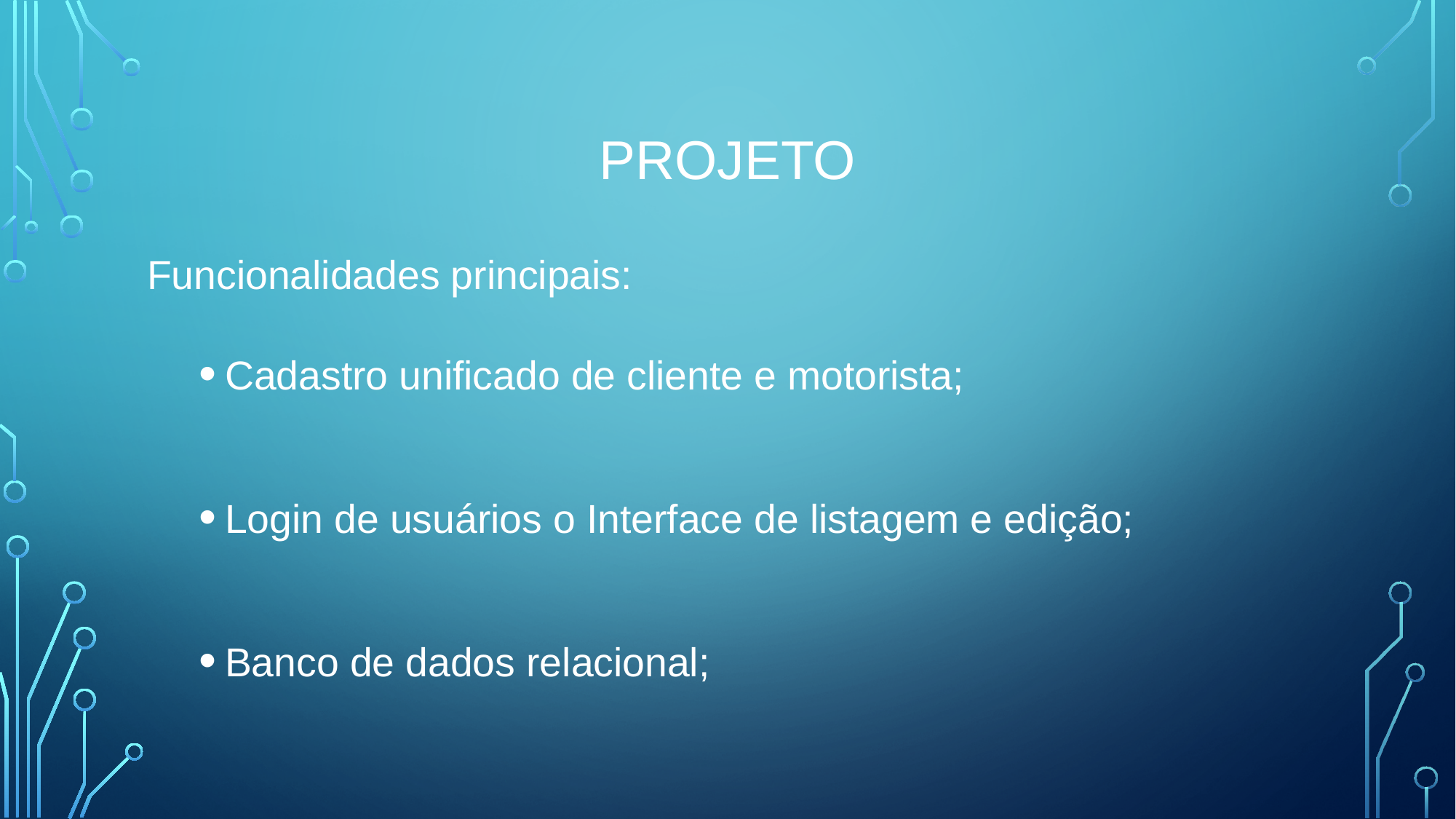

# projeto
Funcionalidades principais:

Cadastro unificado de cliente e motorista;

Login de usuários o Interface de listagem e edição;

Banco de dados relacional;